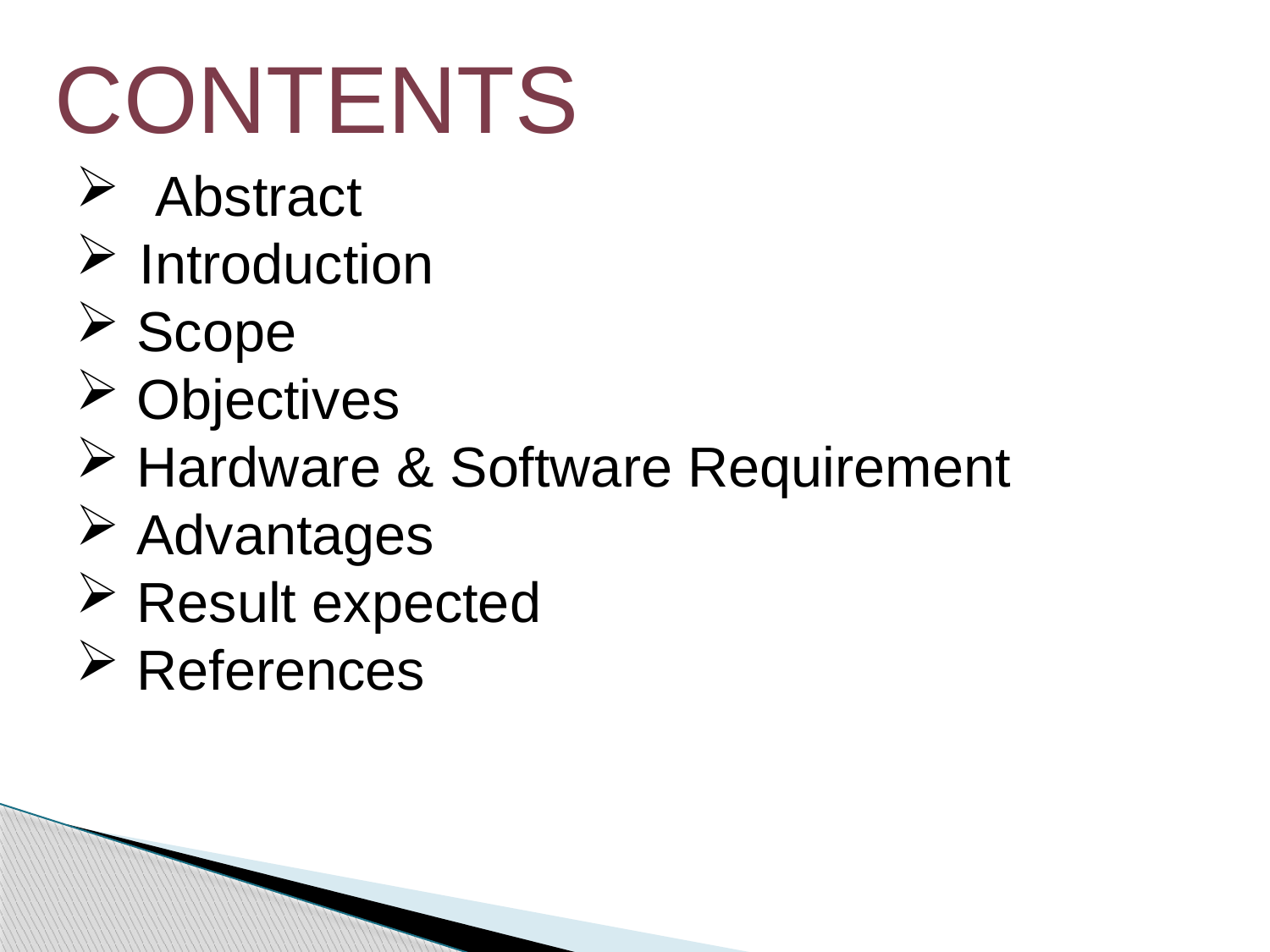

CONTENTS

 Abstract
Introduction
 Scope
 Objectives
 Hardware & Software Requirement
 Advantages
 Result expected
 References